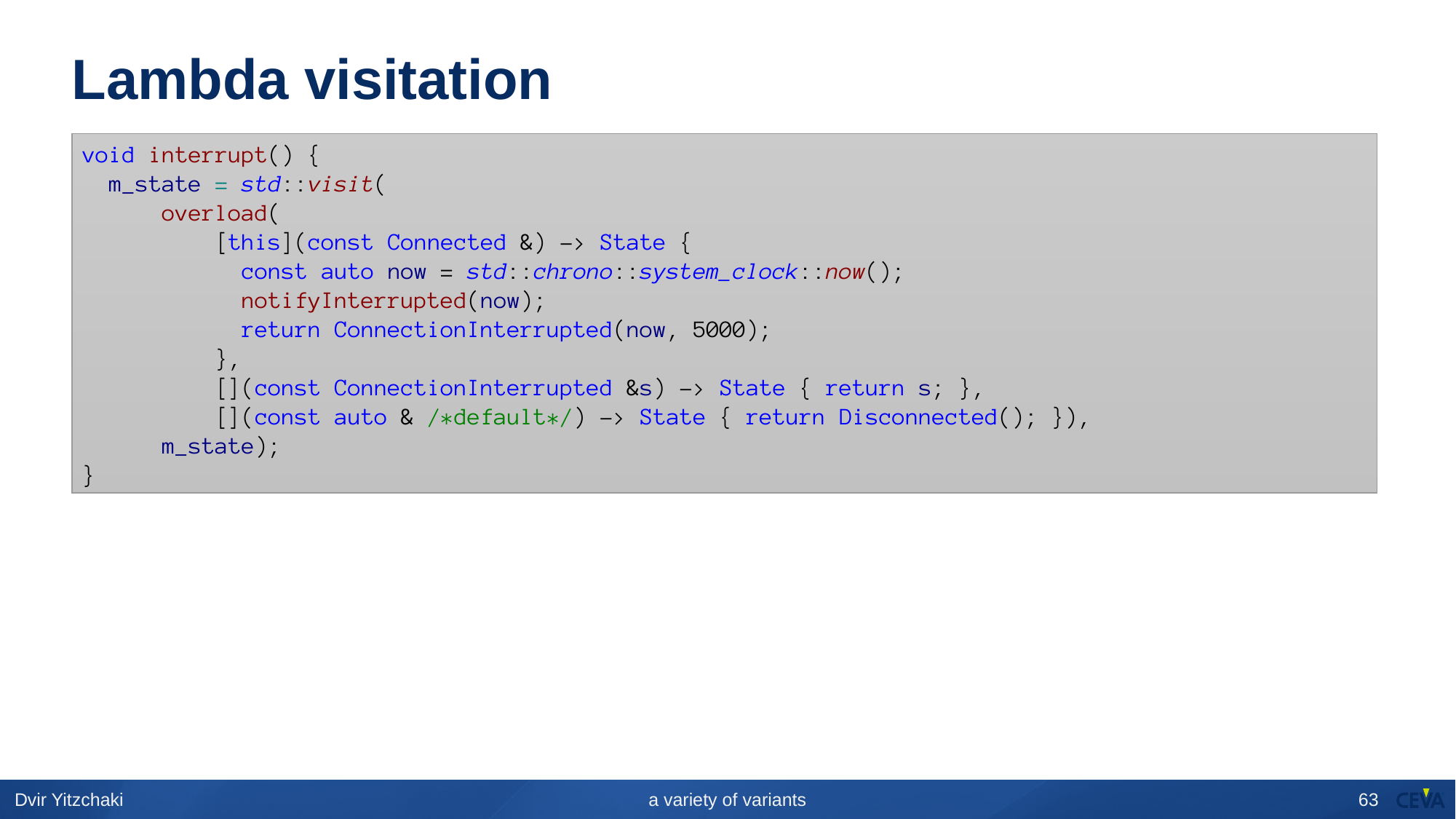

# Lambda visitation
void interrupt() {
  m_state = std::visit(
      overload(
          [this](const Connected &) -> State {
            const auto now = std::chrono::system_clock::now();
            notifyInterrupted(now);
            return ConnectionInterrupted(now, 5000);
          },
          [](const ConnectionInterrupted &s) -> State { return s; },
          [](const auto & /*default*/) -> State { return Disconnected(); }),
      m_state);
}